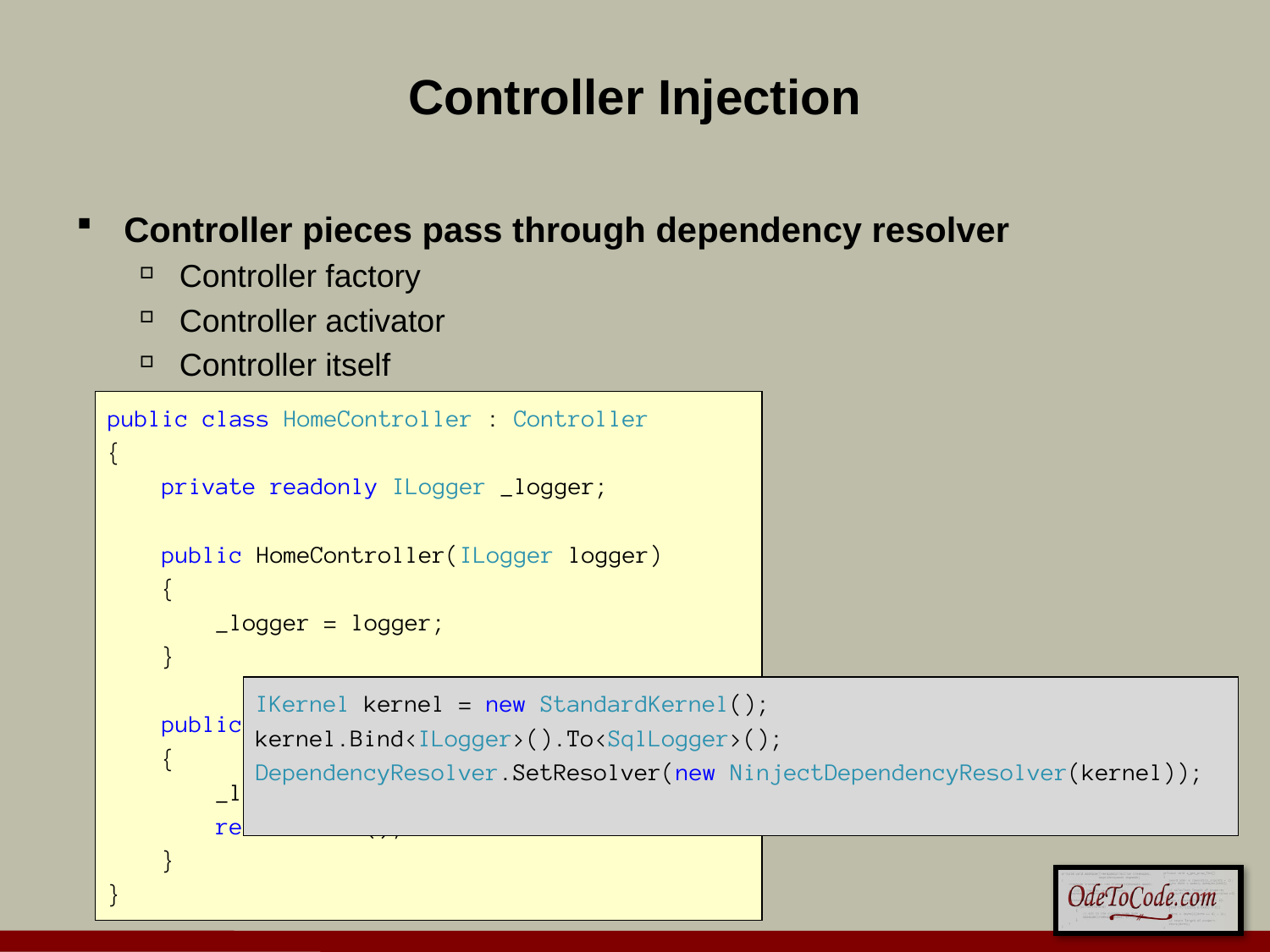

# Controller Injection
Controller pieces pass through dependency resolver
Controller factory
Controller activator
Controller itself

public class HomeController : Controller
{
    private readonly ILogger _logger;
    public HomeController(ILogger logger)
    {
        _logger = logger;
    }
    public ActionResult Index()
    {
        _logger.WriteMessage("Index");
        return View();
    }
}
IKernel kernel = new StandardKernel();
kernel.Bind<ILogger>().To<SqlLogger>();            
DependencyResolver.SetResolver(new NinjectDependencyResolver(kernel));